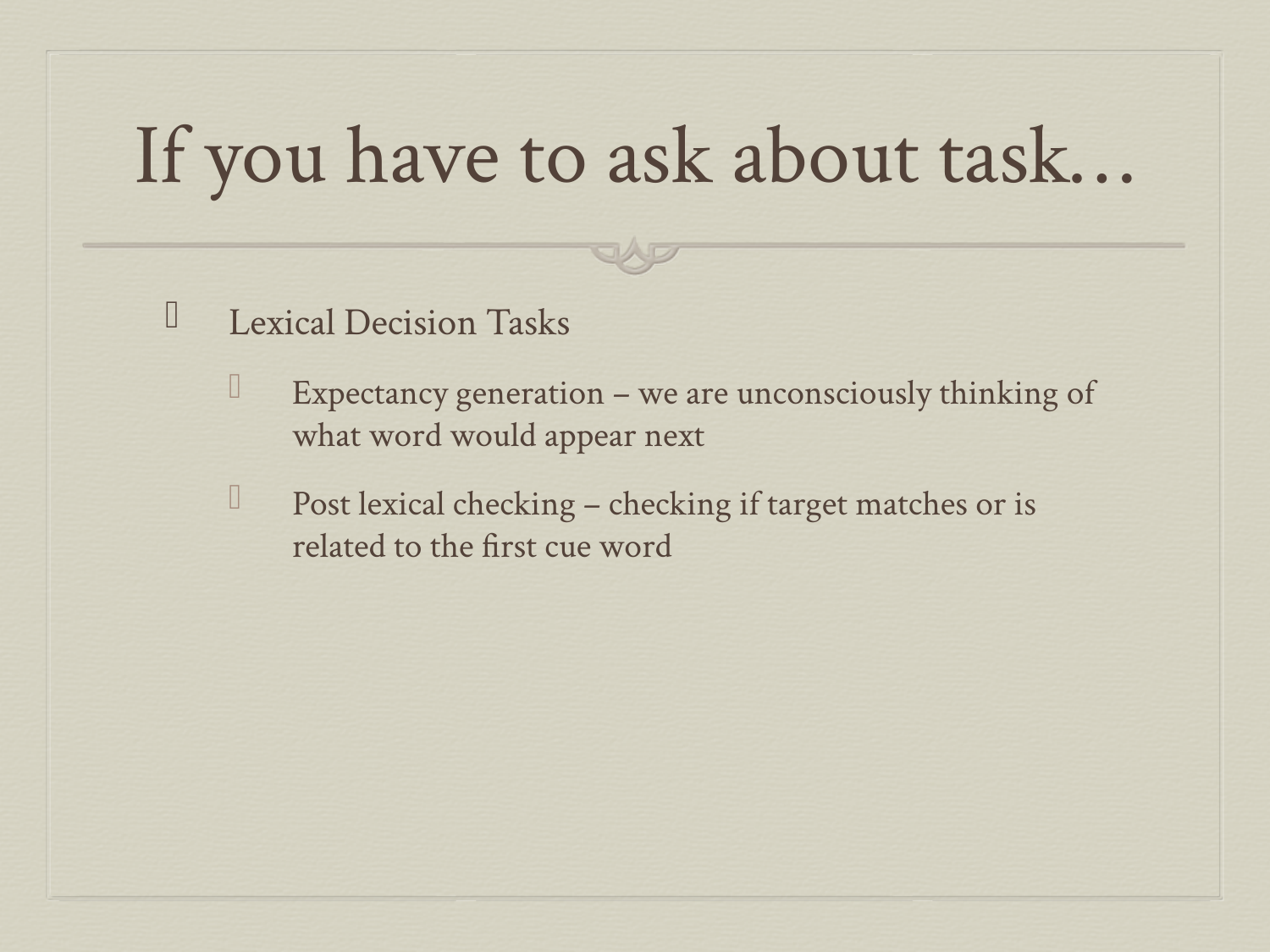

# If you have to ask about task…
Lexical Decision Tasks
Expectancy generation – we are unconsciously thinking of what word would appear next
Post lexical checking – checking if target matches or is related to the first cue word